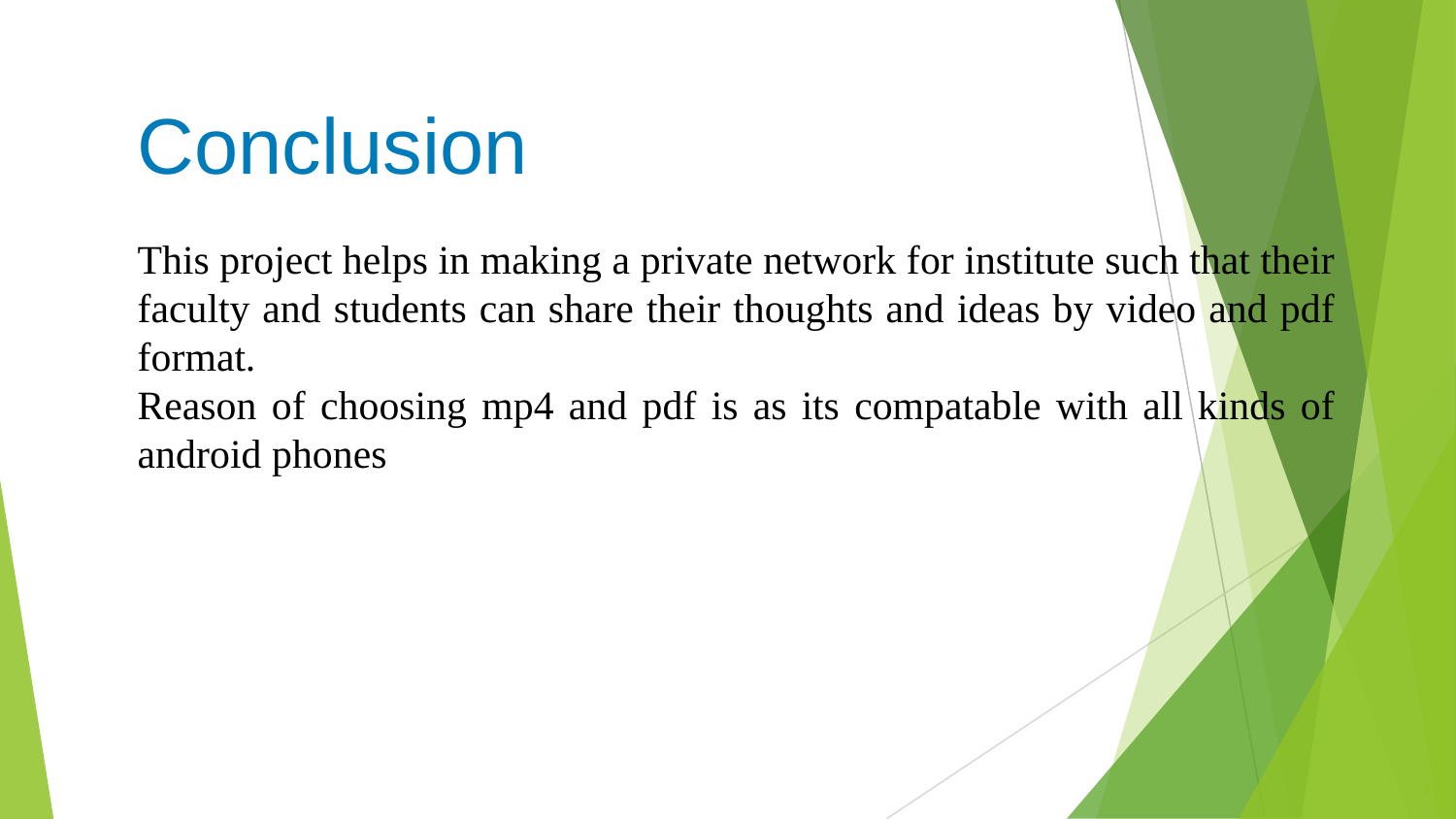

Conclusion
This project helps in making a private network for institute such that their faculty and students can share their thoughts and ideas by video and pdf format.
Reason of choosing mp4 and pdf is as its compatable with all kinds of android phones

27